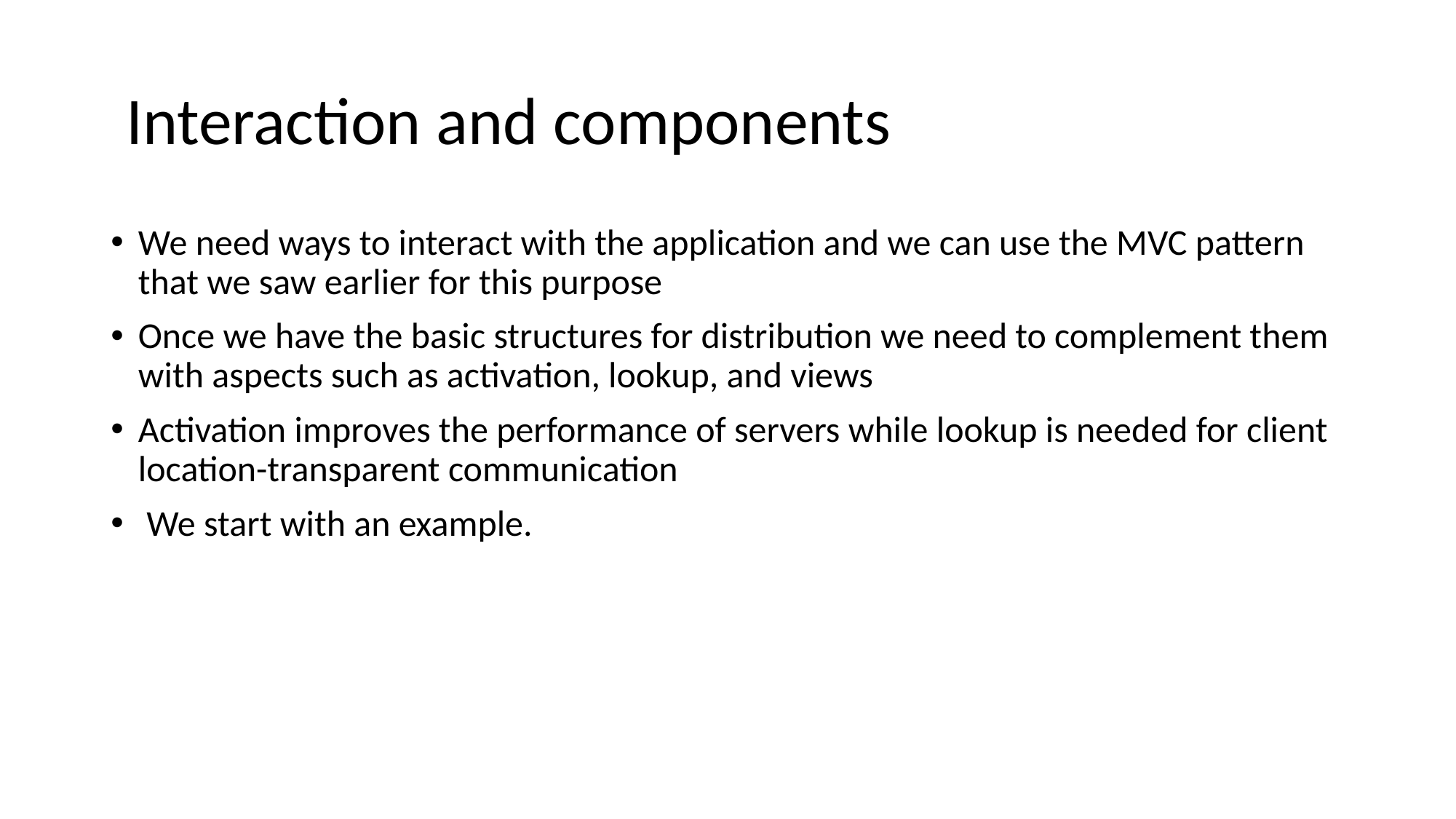

# Interaction and components
We need ways to interact with the application and we can use the MVC pattern that we saw earlier for this purpose
Once we have the basic structures for distribution we need to complement them with aspects such as activation, lookup, and views
Activation improves the performance of servers while lookup is needed for client location-transparent communication
 We start with an example.